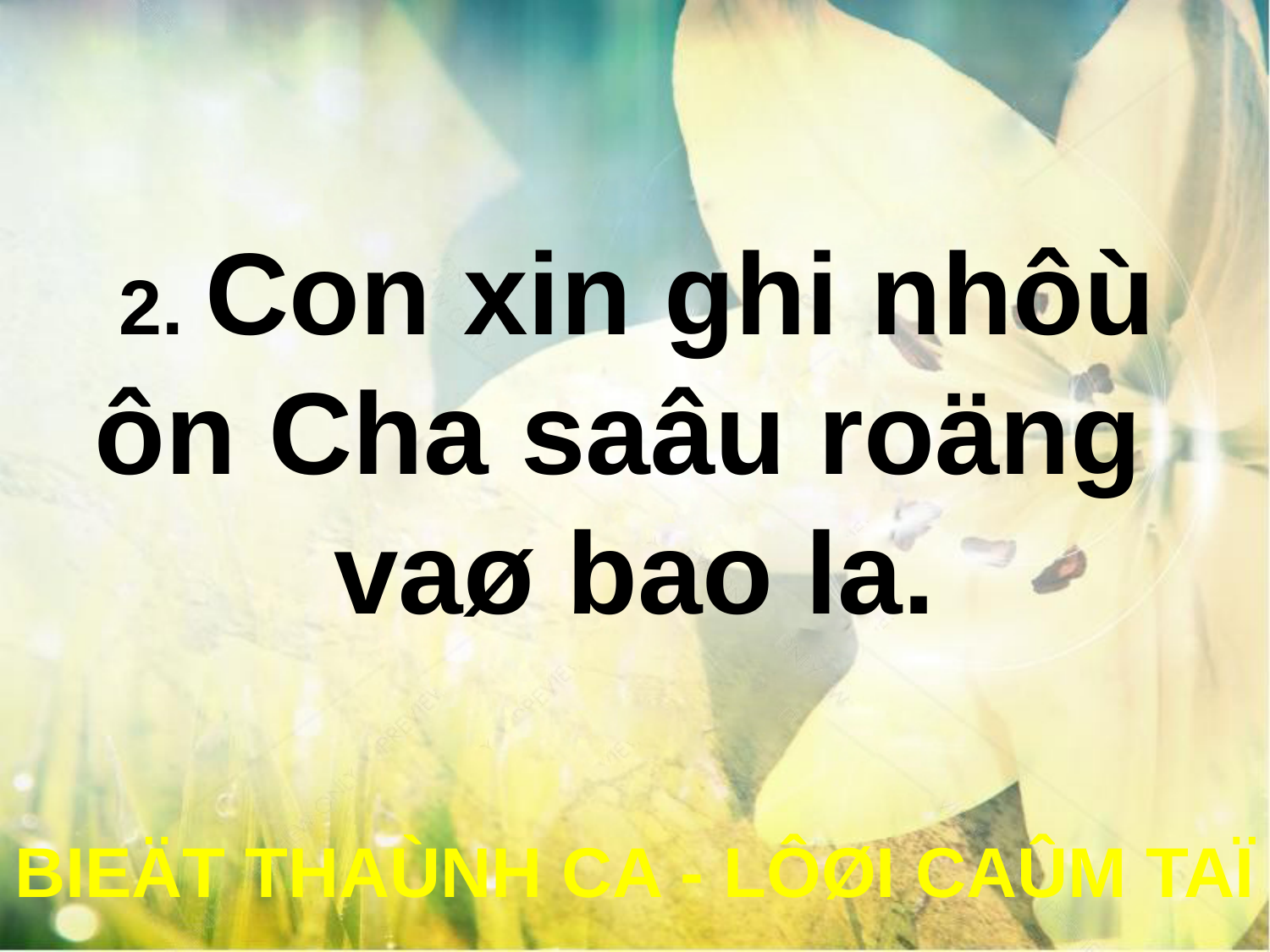

2. Con xin ghi nhôù
ôn Cha saâu roäng
vaø bao la.
BIEÄT THAÙNH CA - LÔØI CAÛM TAÏ